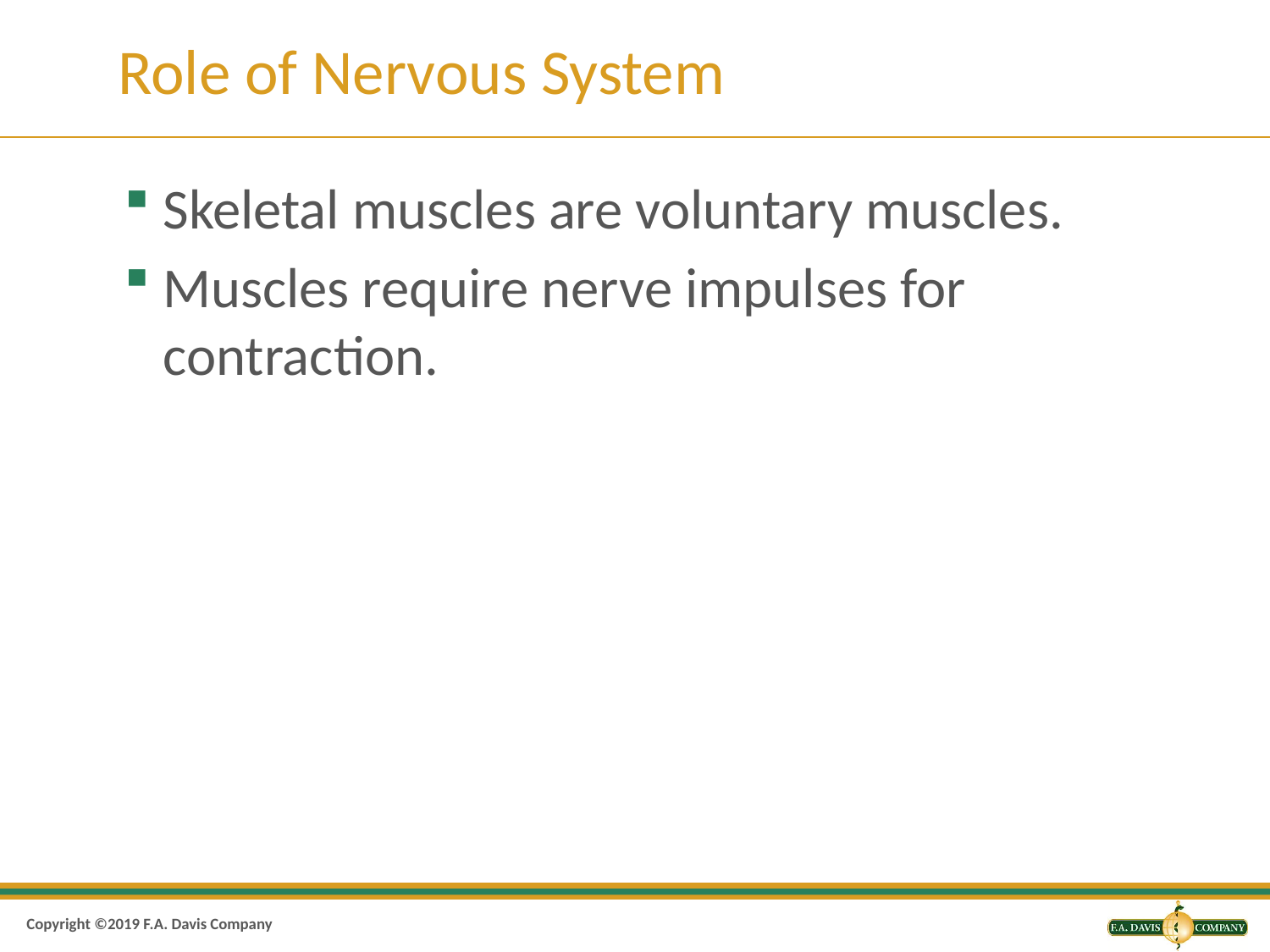

# Role of Nervous System
Skeletal muscles are voluntary muscles.
Muscles require nerve impulses for contraction.